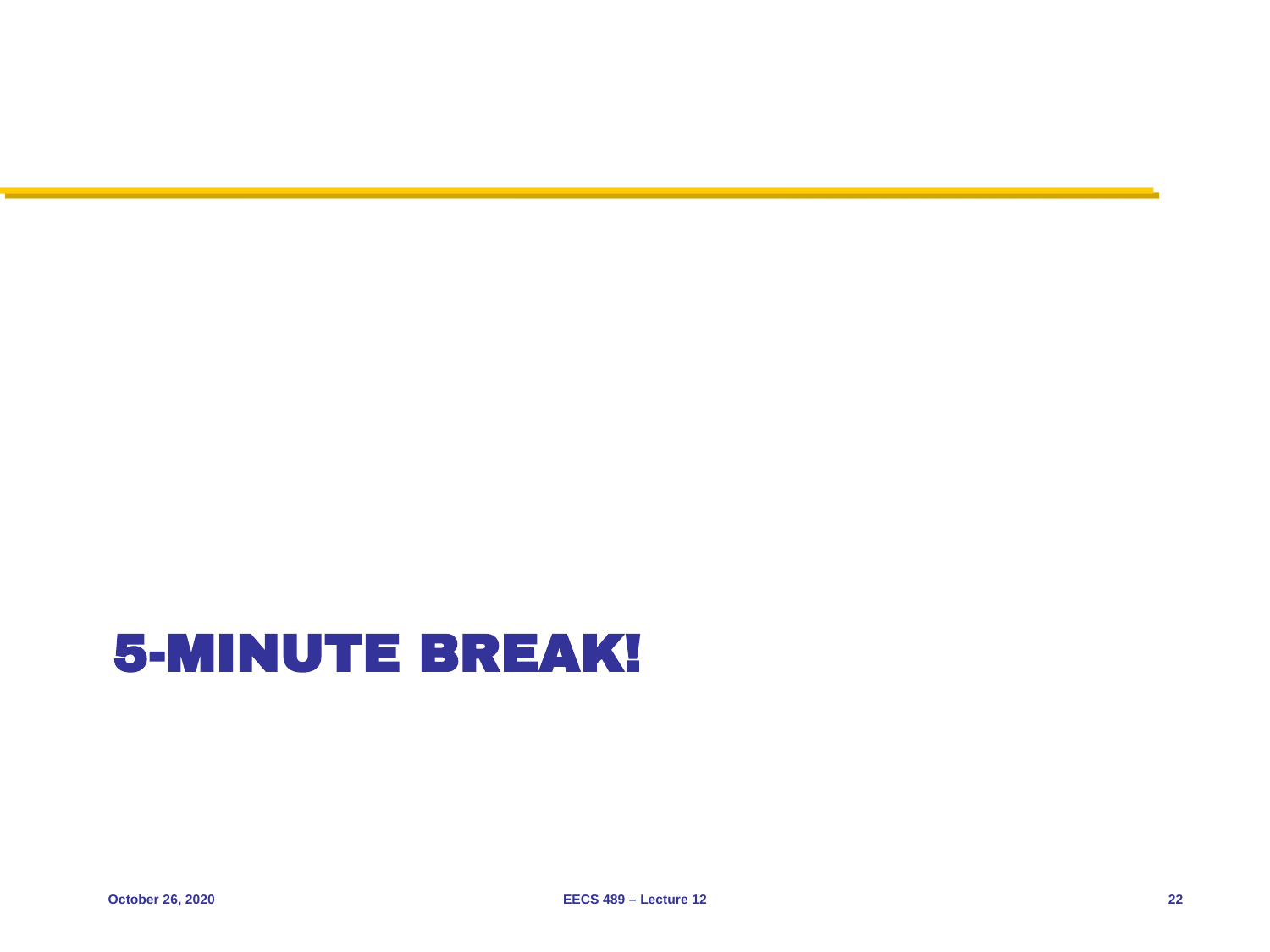

# 5-minute break!
October 26, 2020
EECS 489 – Lecture 12
22